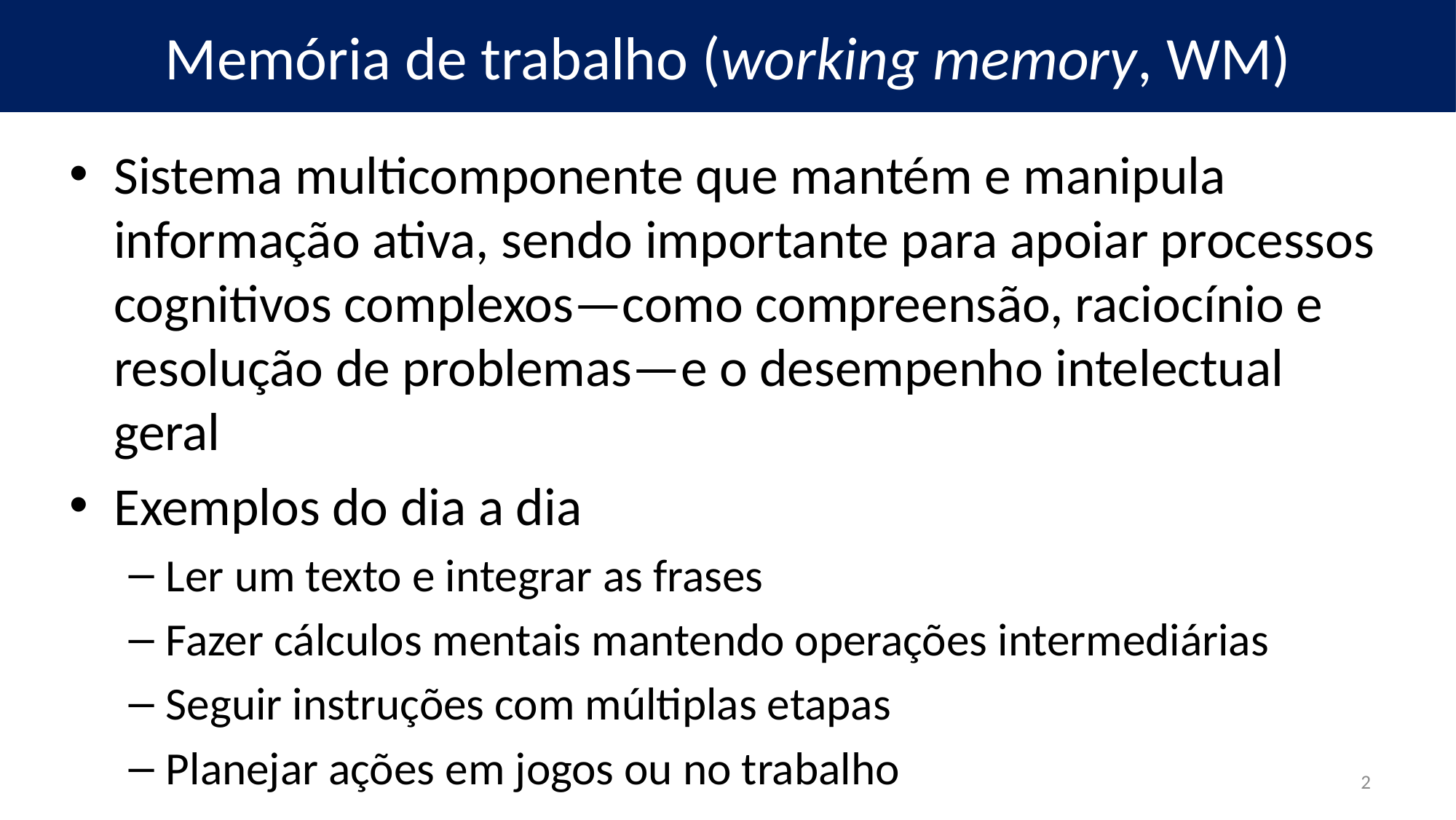

Memória de trabalho (working memory, WM)
Sistema multicomponente que mantém e manipula informação ativa, sendo importante para apoiar processos cognitivos complexos—como compreensão, raciocínio e resolução de problemas—e o desempenho intelectual geral
Exemplos do dia a dia
Ler um texto e integrar as frases
Fazer cálculos mentais mantendo operações intermediárias
Seguir instruções com múltiplas etapas
Planejar ações em jogos ou no trabalho
2